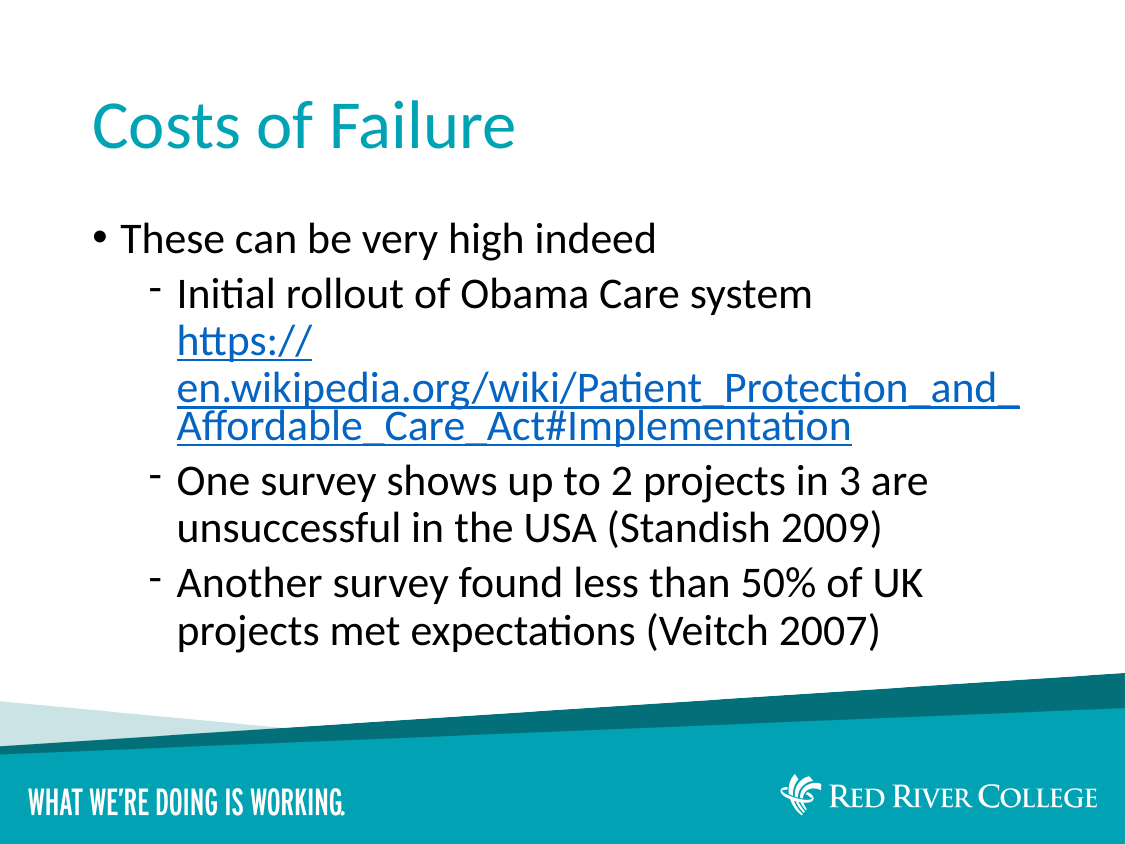

# Costs of Failure
These can be very high indeed
Initial rollout of Obama Care system
https://en.wikipedia.org/wiki/Patient_Protection_and_Affordable_Care_Act#Implementation
One survey shows up to 2 projects in 3 are unsuccessful in the USA (Standish 2009)
Another survey found less than 50% of UK projects met expectations (Veitch 2007)